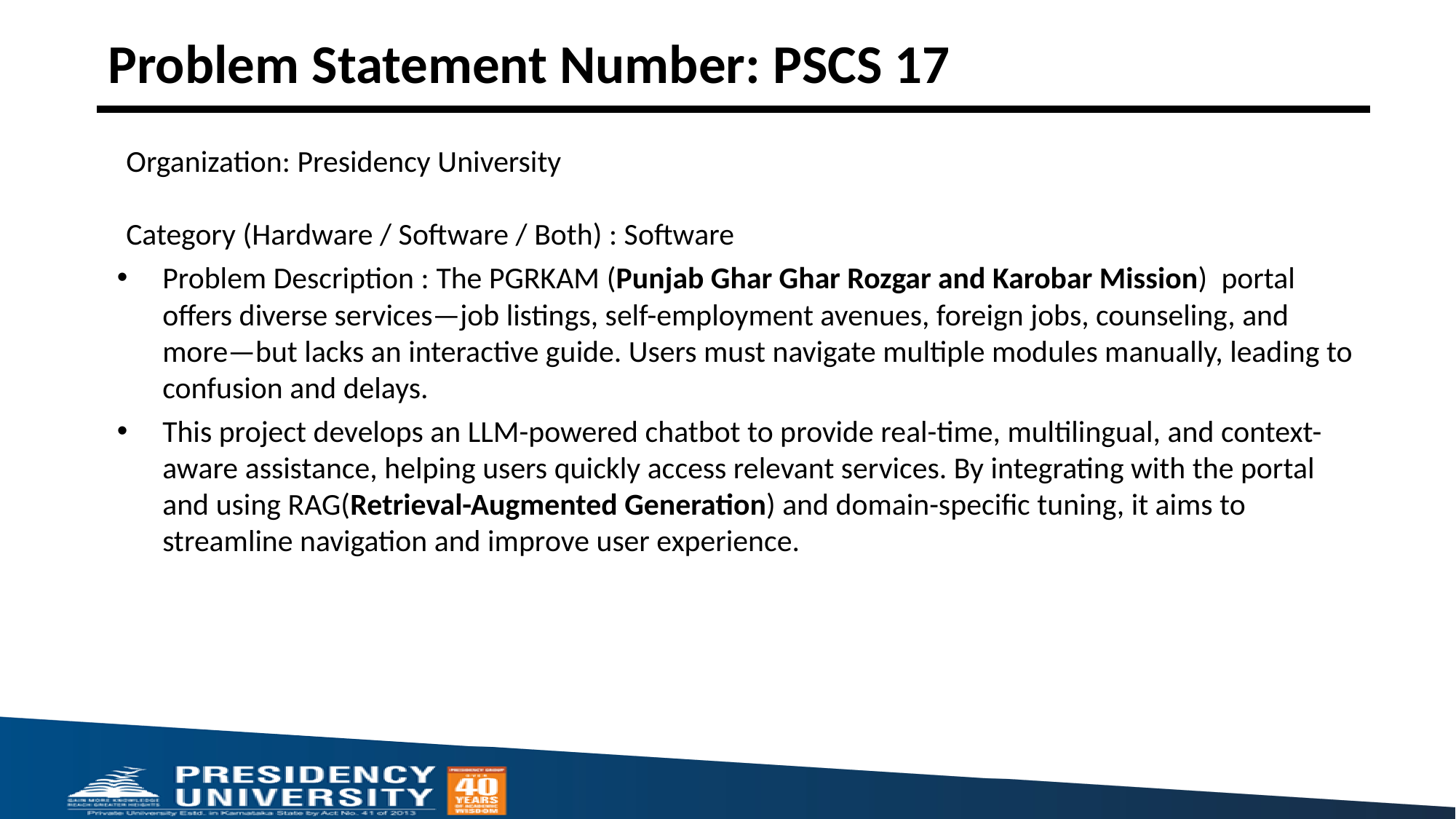

# Problem Statement Number: PSCS 17
Organization: Presidency University
Category (Hardware / Software / Both) : Software
Problem Description : The PGRKAM (Punjab Ghar Ghar Rozgar and Karobar Mission)  portal offers diverse services—job listings, self-employment avenues, foreign jobs, counseling, and more—but lacks an interactive guide. Users must navigate multiple modules manually, leading to confusion and delays.
This project develops an LLM-powered chatbot to provide real-time, multilingual, and context-aware assistance, helping users quickly access relevant services. By integrating with the portal and using RAG(Retrieval-Augmented Generation) and domain-specific tuning, it aims to streamline navigation and improve user experience.